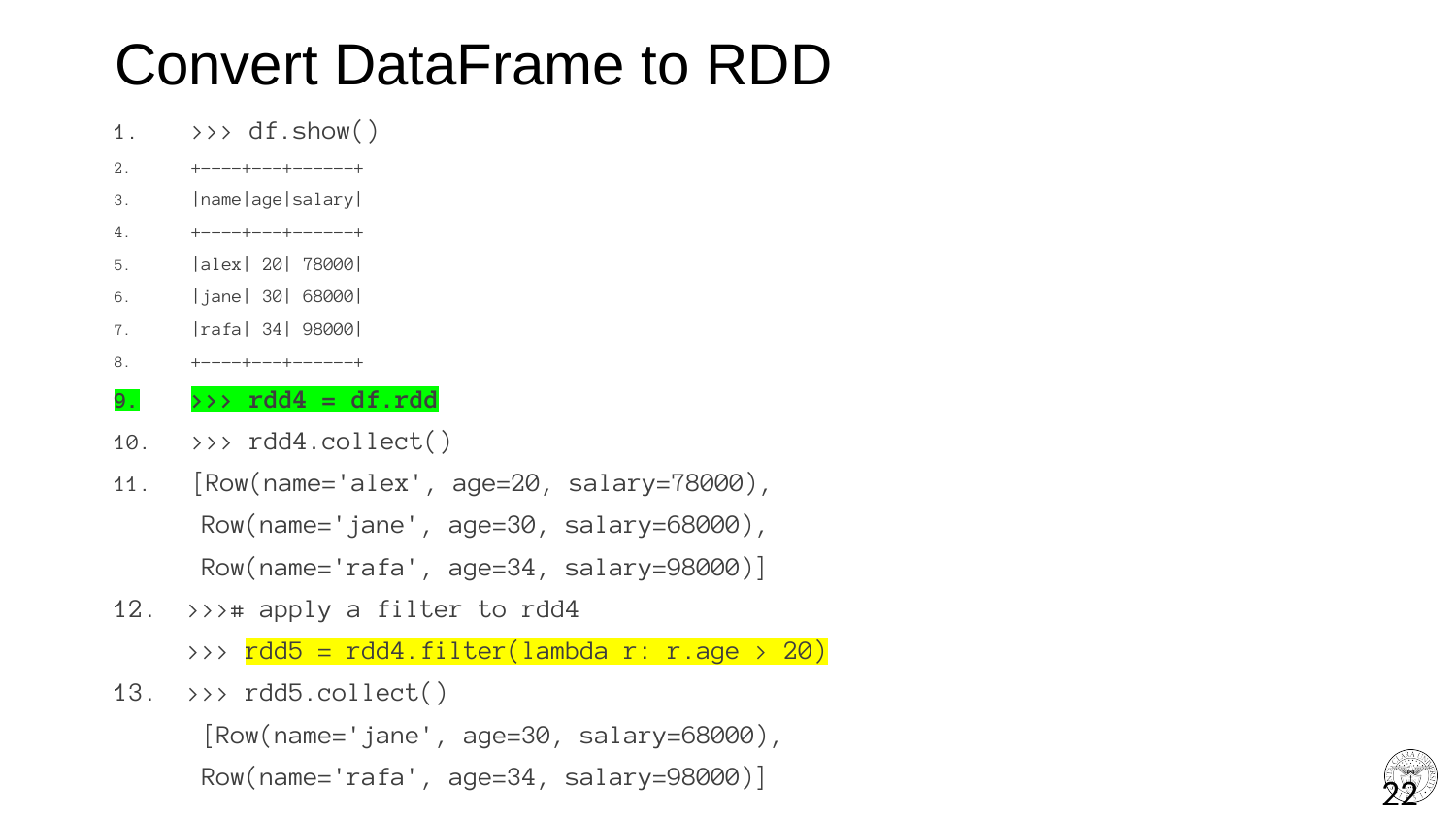

# Convert DataFrame to RDD
>>> df.show()
+----+---+------+
|name|age|salary|
+----+---+------+
|alex| 20| 78000|
|jane| 30| 68000|
|rafa| 34| 98000|
+----+---+------+
>>> rdd4 = df.rdd
>>> rdd4.collect()
[Row(name='alex', age=20, salary=78000),
      Row(name='jane', age=30, salary=68000),
      Row(name='rafa', age=34, salary=98000)]
12.  >>># apply a filter to rdd4
     >>> rdd5 = rdd4.filter(lambda r: r.age > 20)
13.  >>> rdd5.collect()
      [Row(name='jane', age=30, salary=68000),
      Row(name='rafa', age=34, salary=98000)]

22